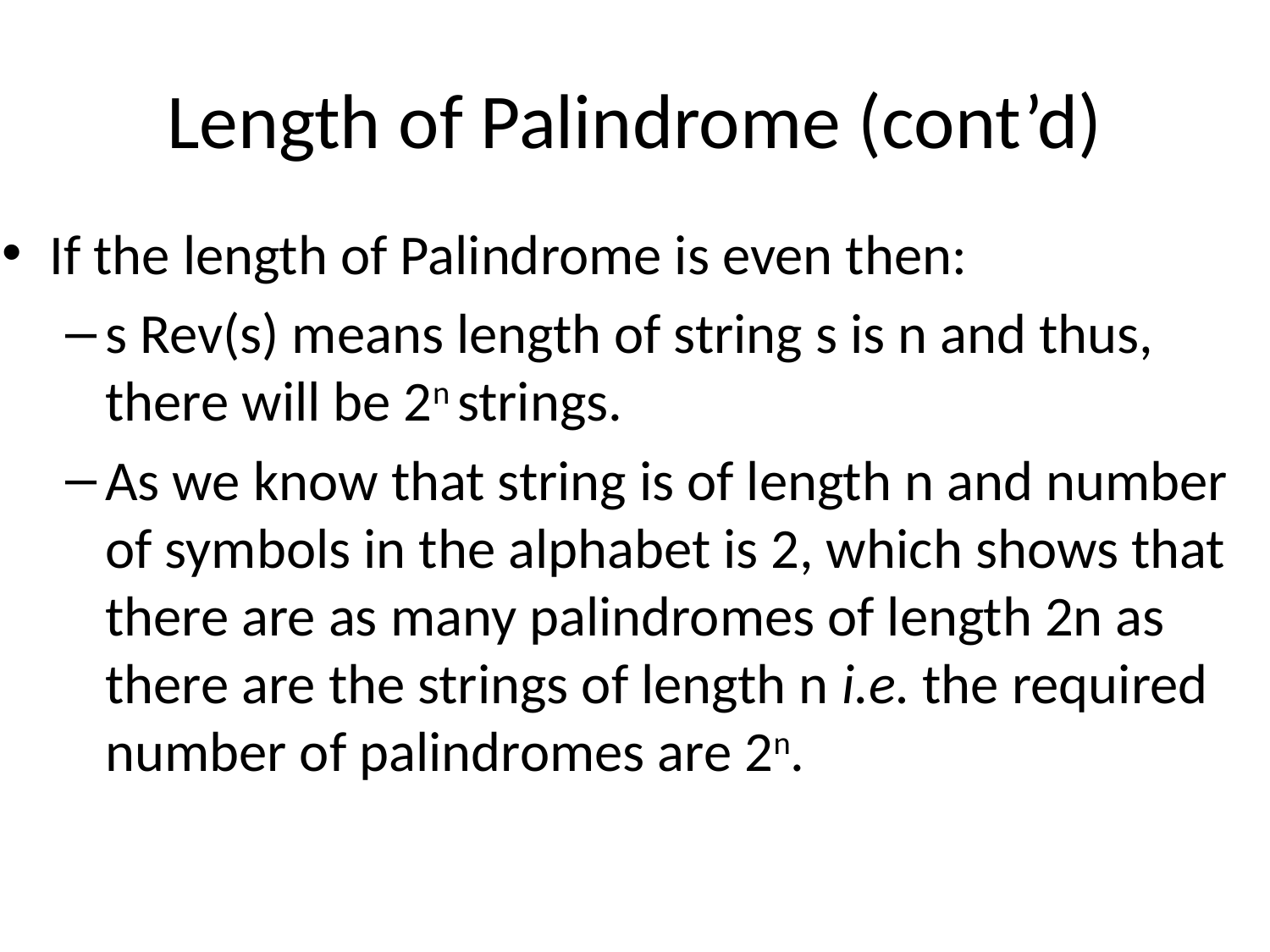

# Length of Palindrome (cont’d)
If the length of Palindrome is even then:
s Rev(s) means length of string s is n and thus, there will be 2n strings.
As we know that string is of length n and number of symbols in the alphabet is 2, which shows that there are as many palindromes of length 2n as there are the strings of length n i.e. the required number of palindromes are 2n.